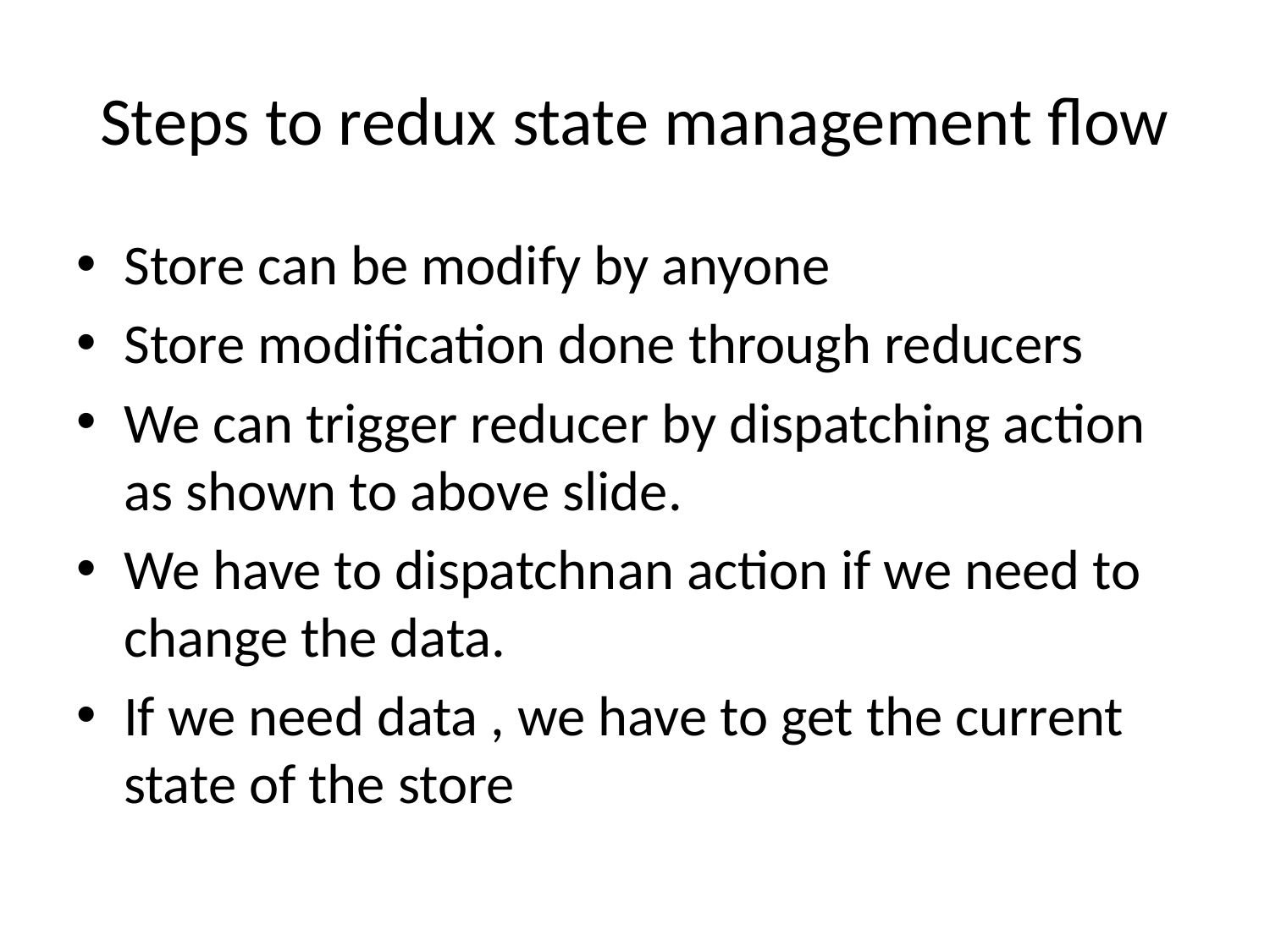

# Steps to redux state management flow
Store can be modify by anyone
Store modification done through reducers
We can trigger reducer by dispatching action as shown to above slide.
We have to dispatchnan action if we need to change the data.
If we need data , we have to get the current state of the store